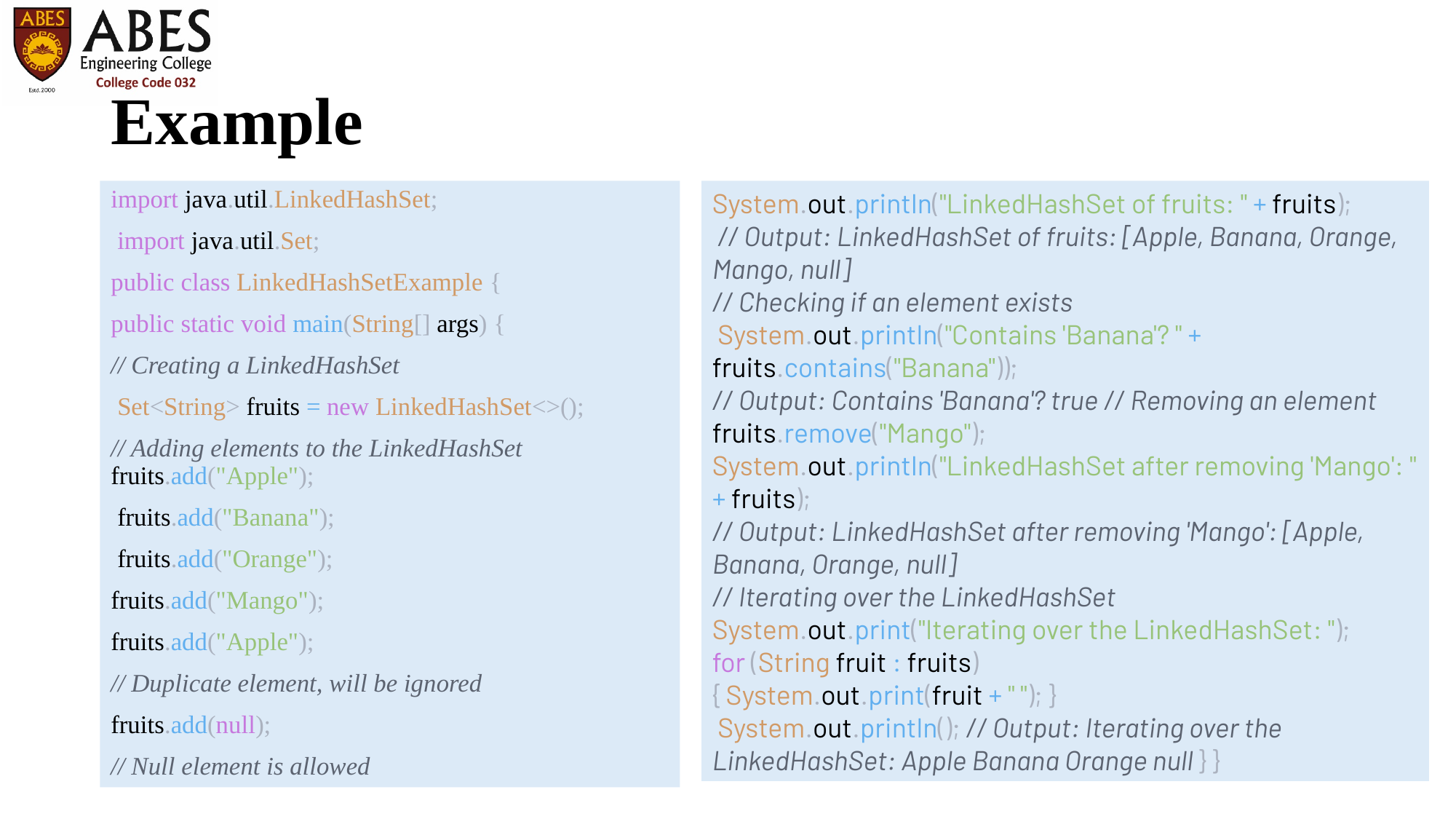

# Example
import java.util.LinkedHashSet;
 import java.util.Set;
public class LinkedHashSetExample {
public static void main(String[] args) {
// Creating a LinkedHashSet
 Set<String> fruits = new LinkedHashSet<>();
// Adding elements to the LinkedHashSet fruits.add("Apple");
 fruits.add("Banana");
 fruits.add("Orange");
fruits.add("Mango");
fruits.add("Apple");
// Duplicate element, will be ignored
fruits.add(null);
// Null element is allowed
System.out.println("LinkedHashSet of fruits: " + fruits);
 // Output: LinkedHashSet of fruits: [Apple, Banana, Orange, Mango, null]
// Checking if an element exists
 System.out.println("Contains 'Banana'? " + fruits.contains("Banana"));
// Output: Contains 'Banana'? true // Removing an element fruits.remove("Mango");
System.out.println("LinkedHashSet after removing 'Mango': " + fruits);
// Output: LinkedHashSet after removing 'Mango': [Apple, Banana, Orange, null]
// Iterating over the LinkedHashSet
System.out.print("Iterating over the LinkedHashSet: ");
for (String fruit : fruits)
{ System.out.print(fruit + " "); }
 System.out.println(); // Output: Iterating over the LinkedHashSet: Apple Banana Orange null } }